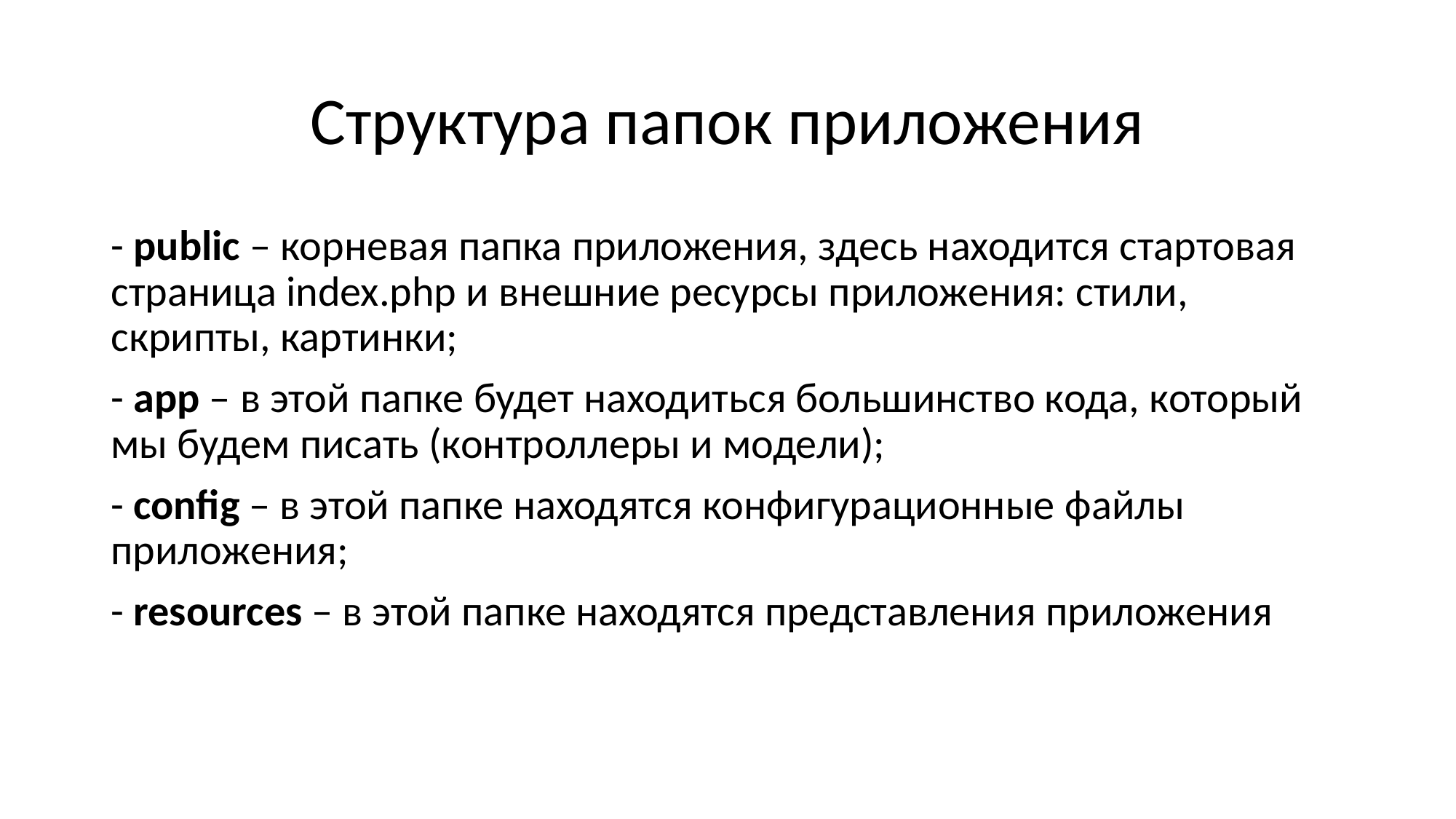

# Структура папок приложения
- public – корневая папка приложения, здесь находится стартовая страница index.php и внешние ресурсы приложения: стили, скрипты, картинки;
- app – в этой папке будет находиться большинство кода, который мы будем писать (контроллеры и модели);
- config – в этой папке находятся конфигурационные файлы приложения;
- resources – в этой папке находятся представления приложения